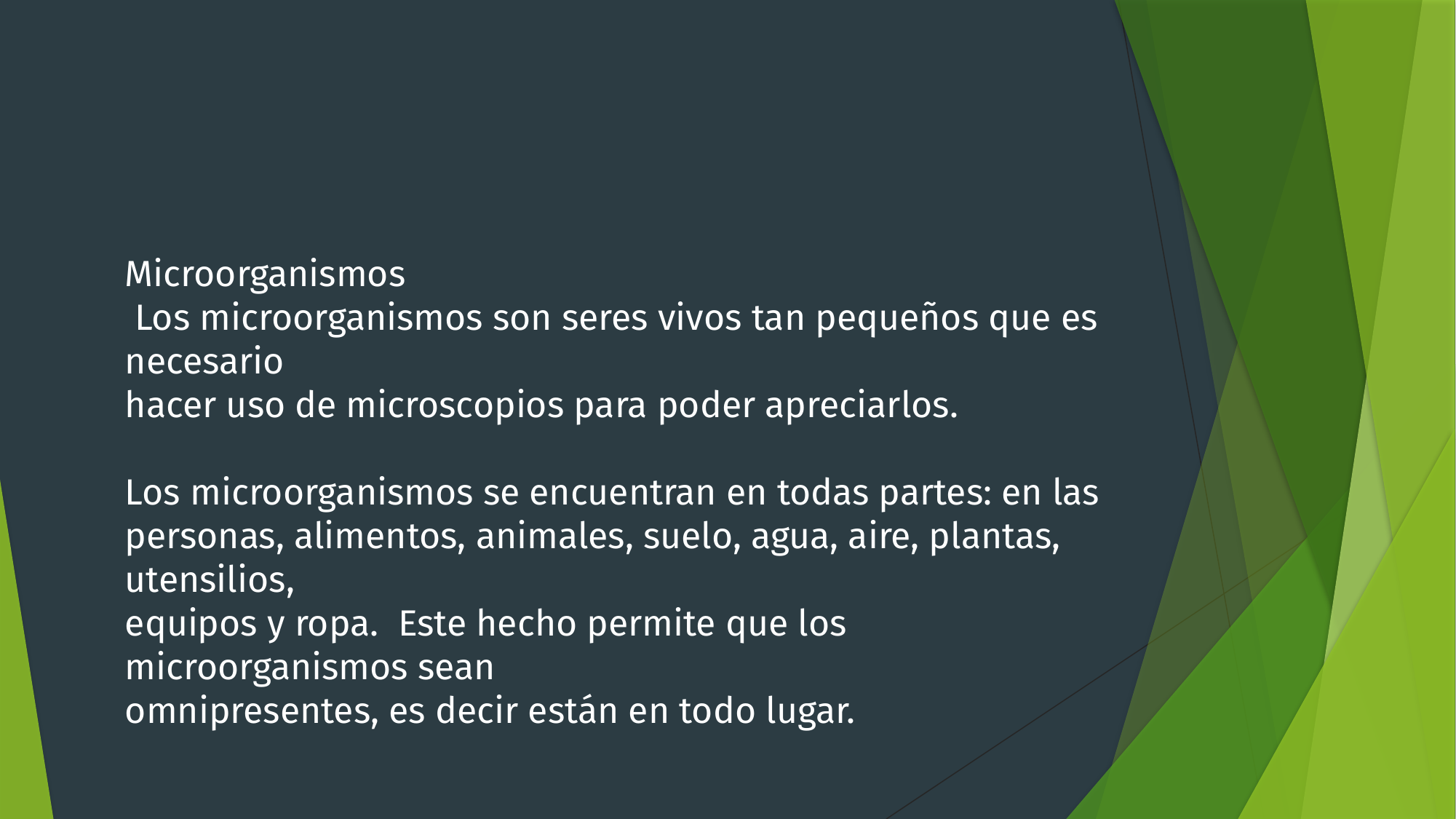

Microorganismos
 Los microorganismos son seres vivos tan pequeños que es necesario
hacer uso de microscopios para poder apreciarlos.

Los microorganismos se encuentran en todas partes: en las
personas, alimentos, animales, suelo, agua, aire, plantas, utensilios,
equipos y ropa.  Este hecho permite que los microorganismos sean
omnipresentes, es decir están en todo lugar.